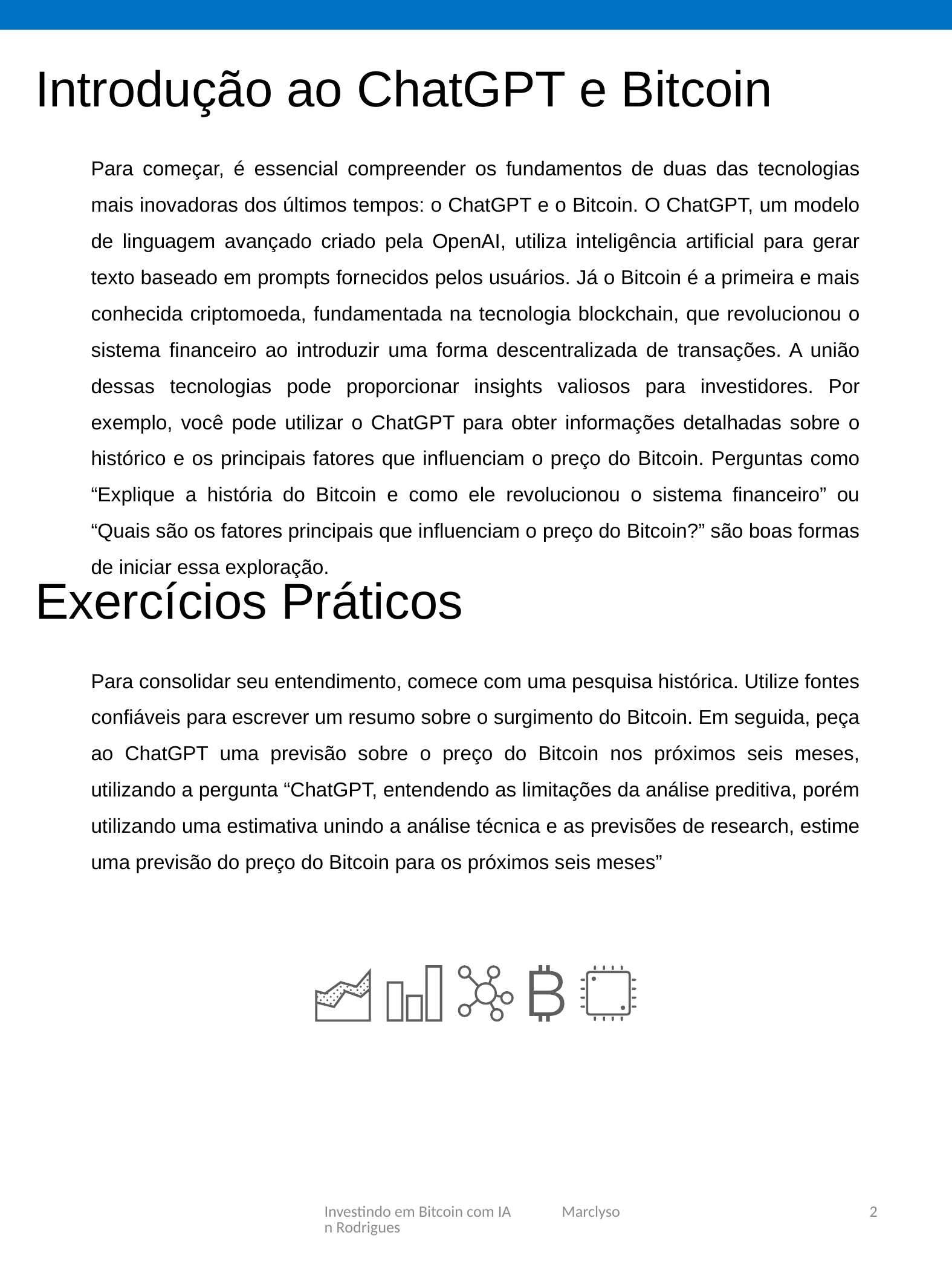

Introdução ao ChatGPT e Bitcoin
Para começar, é essencial compreender os fundamentos de duas das tecnologias mais inovadoras dos últimos tempos: o ChatGPT e o Bitcoin. O ChatGPT, um modelo de linguagem avançado criado pela OpenAI, utiliza inteligência artificial para gerar texto baseado em prompts fornecidos pelos usuários. Já o Bitcoin é a primeira e mais conhecida criptomoeda, fundamentada na tecnologia blockchain, que revolucionou o sistema financeiro ao introduzir uma forma descentralizada de transações. A união dessas tecnologias pode proporcionar insights valiosos para investidores. Por exemplo, você pode utilizar o ChatGPT para obter informações detalhadas sobre o histórico e os principais fatores que influenciam o preço do Bitcoin. Perguntas como “Explique a história do Bitcoin e como ele revolucionou o sistema financeiro” ou “Quais são os fatores principais que influenciam o preço do Bitcoin?” são boas formas de iniciar essa exploração.
Exercícios Práticos
Para consolidar seu entendimento, comece com uma pesquisa histórica. Utilize fontes confiáveis para escrever um resumo sobre o surgimento do Bitcoin. Em seguida, peça ao ChatGPT uma previsão sobre o preço do Bitcoin nos próximos seis meses, utilizando a pergunta “ChatGPT, entendendo as limitações da análise preditiva, porém utilizando uma estimativa unindo a análise técnica e as previsões de research, estime uma previsão do preço do Bitcoin para os próximos seis meses”

Investindo em Bitcoin com IA              Marclyson Rodrigues
2